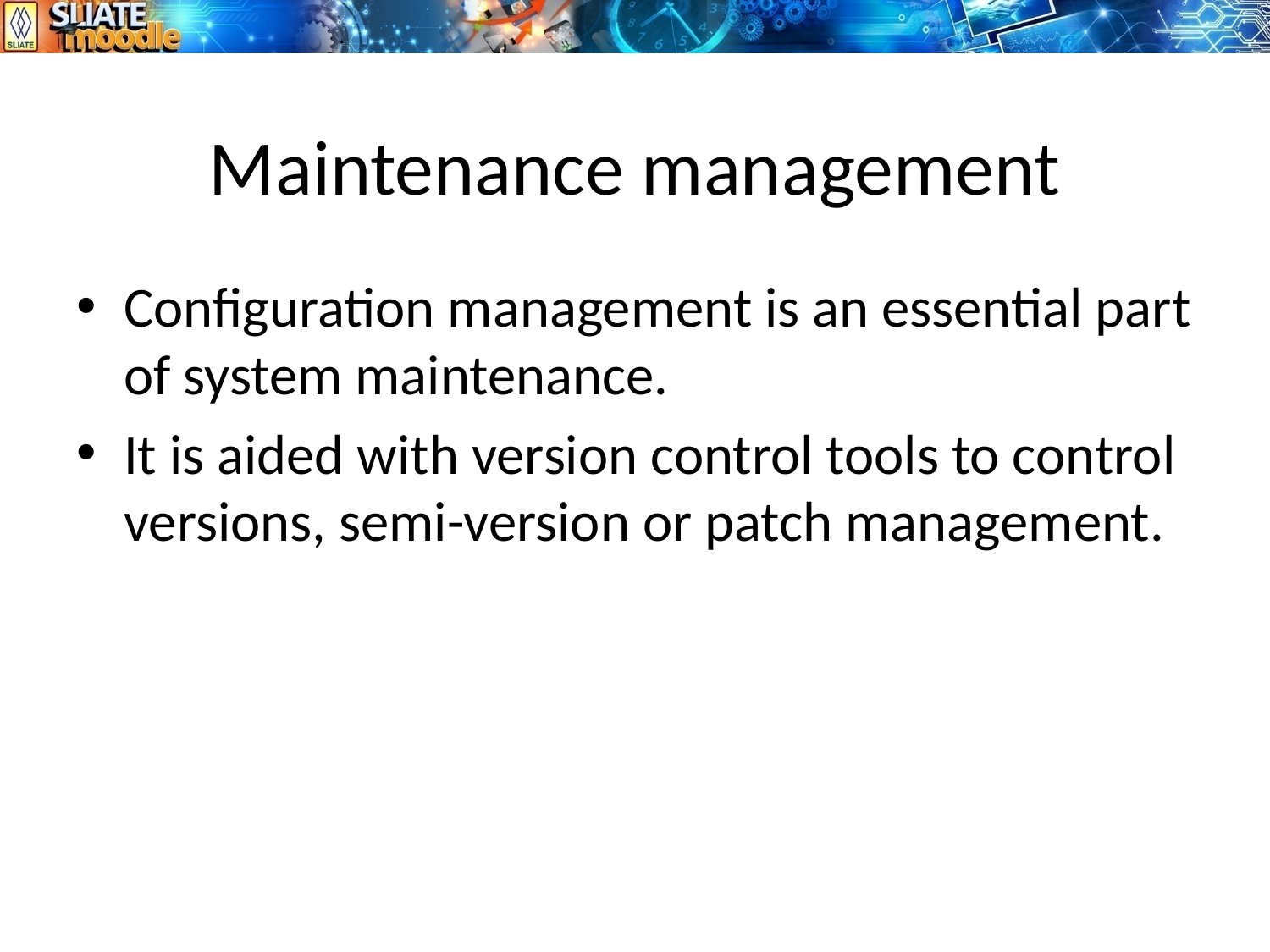

# Maintenance management
Configuration management is an essential part of system maintenance.
It is aided with version control tools to control versions, semi-version or patch management.